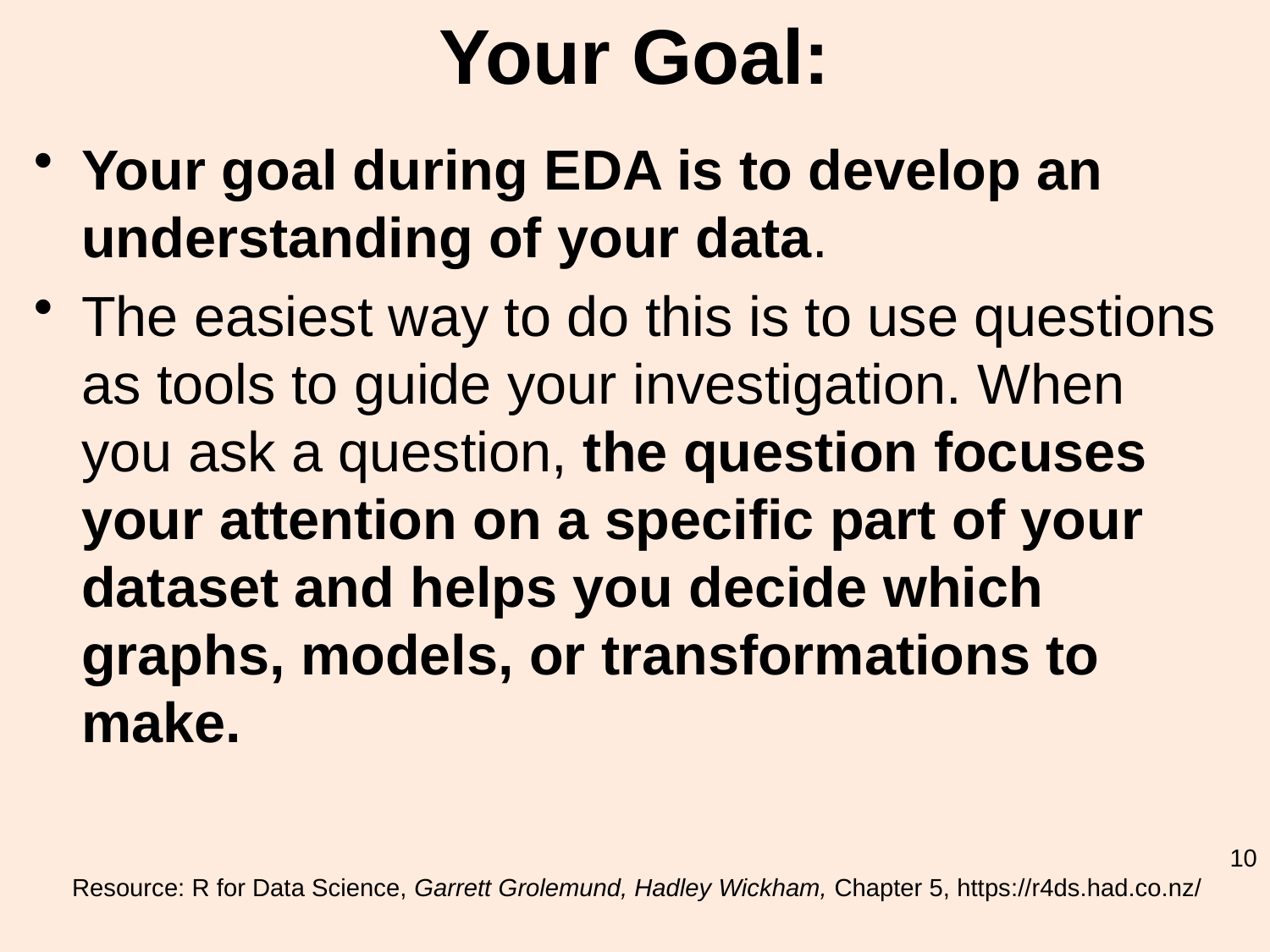

# Your Goal:
Your goal during EDA is to develop an understanding of your data.
The easiest way to do this is to use questions as tools to guide your investigation. When you ask a question, the question focuses your attention on a specific part of your dataset and helps you decide which graphs, models, or transformations to make.
10
Resource: R for Data Science, Garrett Grolemund, Hadley Wickham, Chapter 5, https://r4ds.had.co.nz/